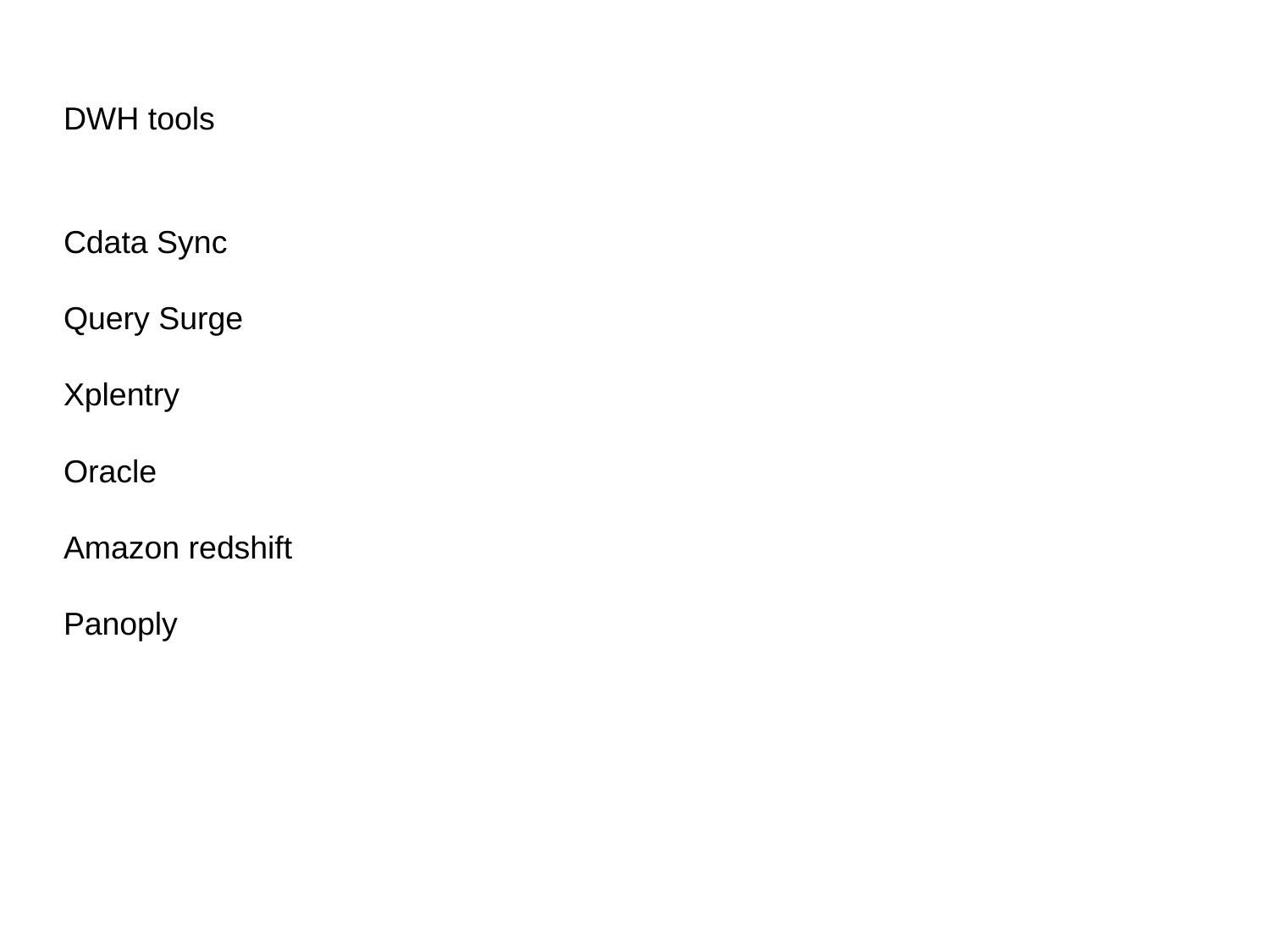

# DWH tools
Cdata Sync

Query Surge

Xplentry

Oracle

Amazon redshift

Panoply